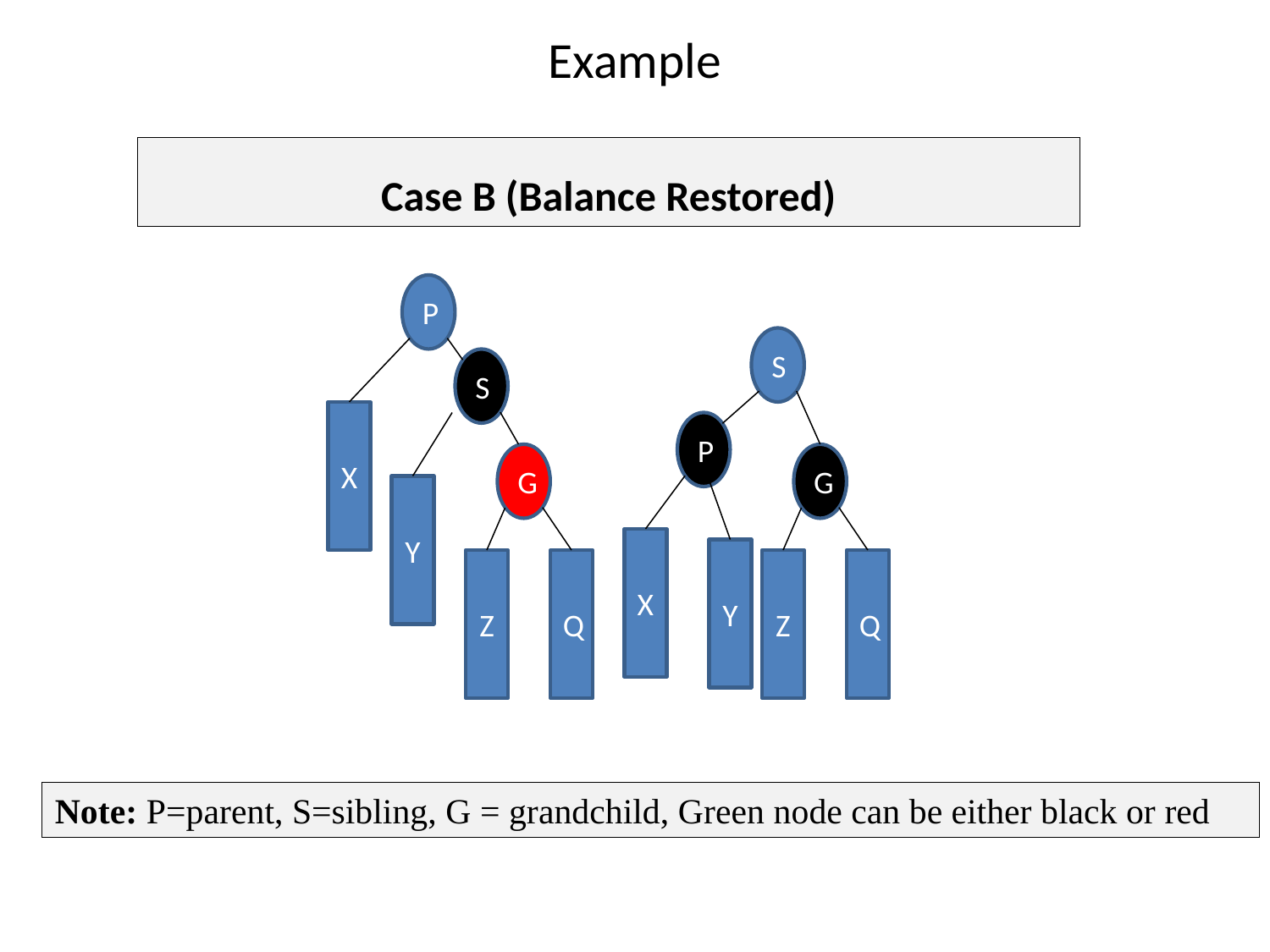

# Example
Case B (Balance Restored)
P
S
S
X
P
G
G
Y
X
Y
Z
Q
Z
Q
Note: P=parent, S=sibling, G = grandchild, Green node can be either black or red